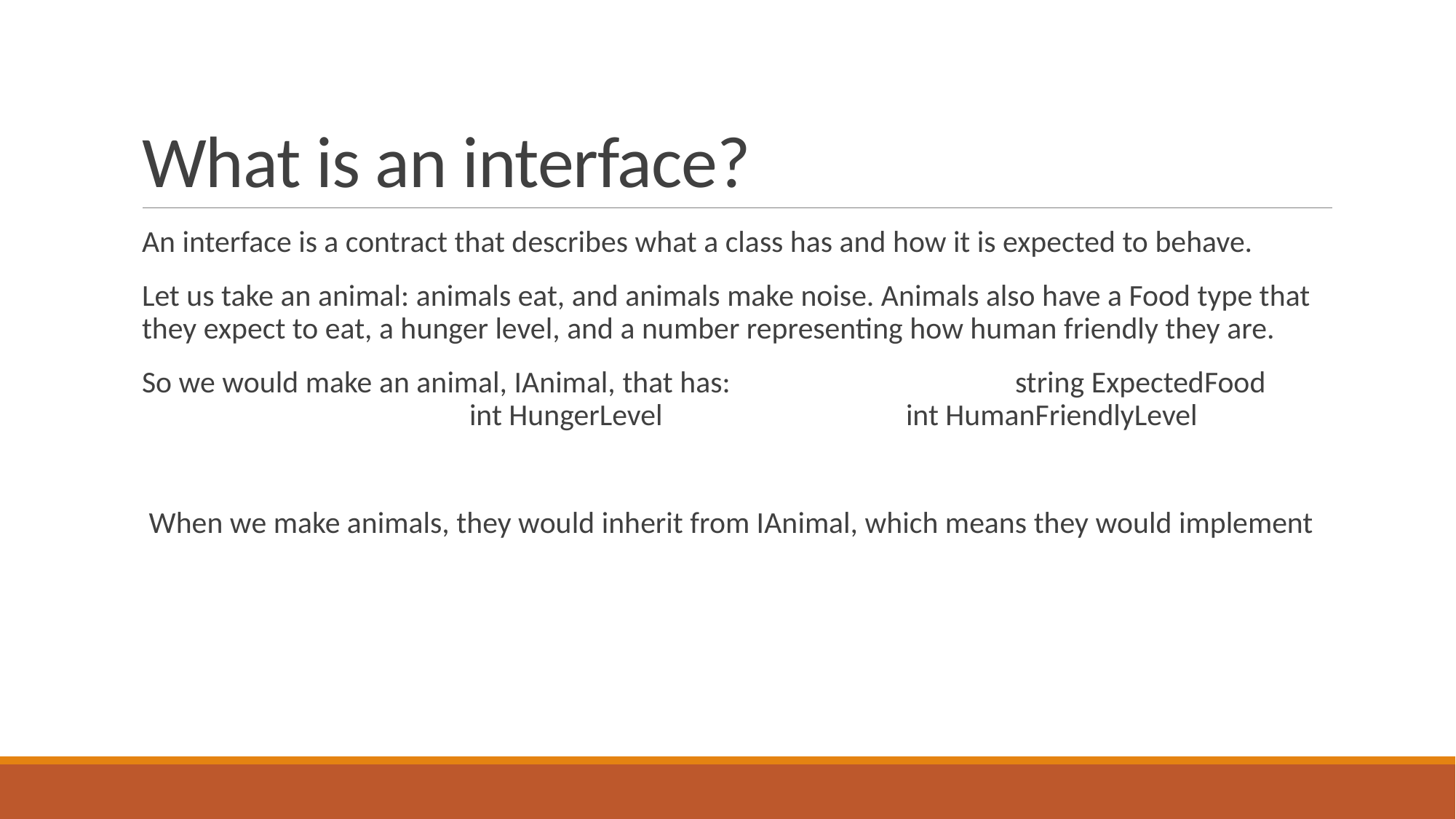

# What is an interface?
An interface is a contract that describes what a class has and how it is expected to behave.
Let us take an animal: animals eat, and animals make noise. Animals also have a Food type that they expect to eat, a hunger level, and a number representing how human friendly they are.
So we would make an animal, IAnimal, that has:	 		string ExpectedFood	 		int HungerLevel	 		int HumanFriendlyLevel

 When we make animals, they would inherit from IAnimal, which means they would implement